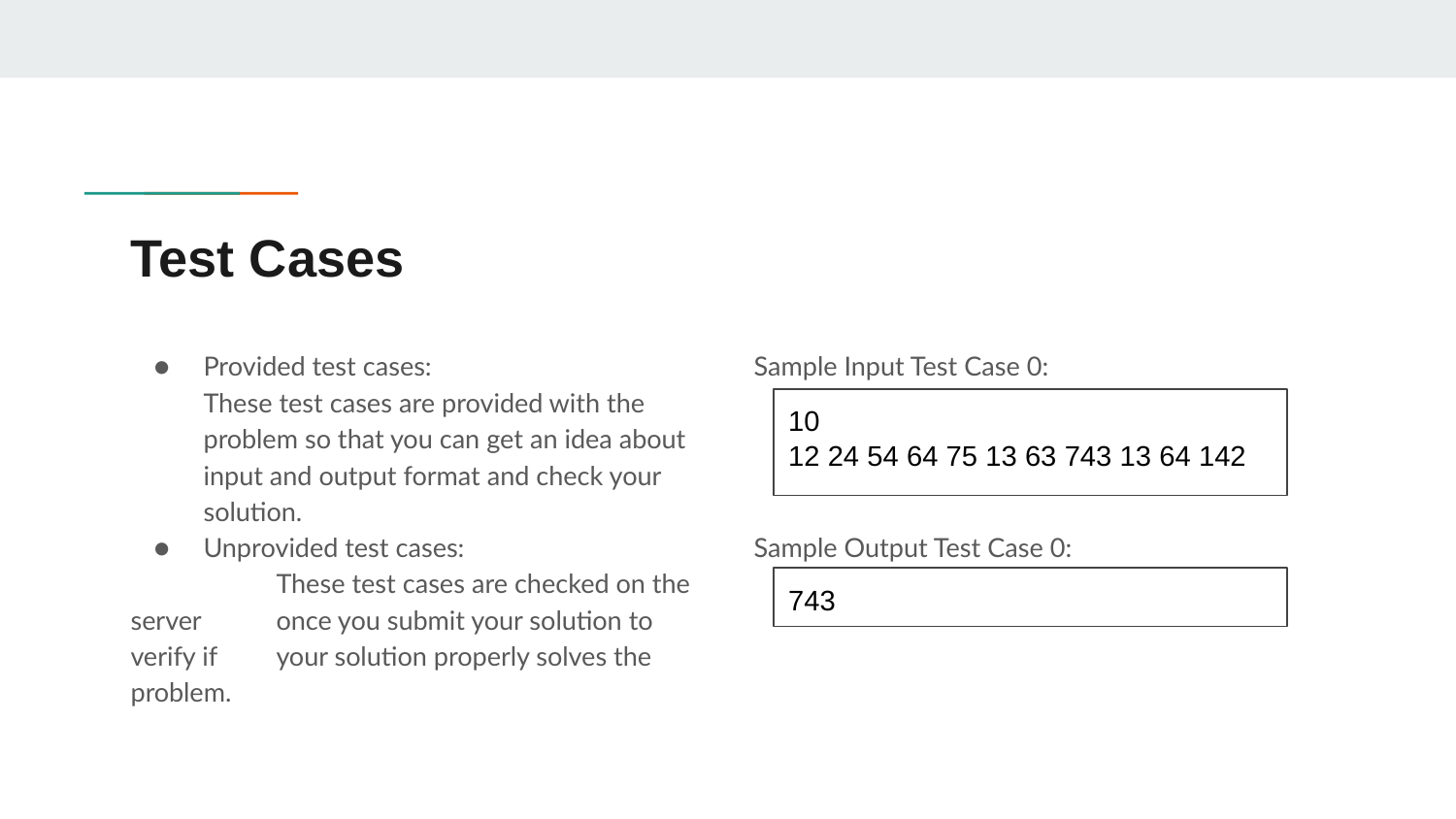

# Test Cases
Provided test cases:
These test cases are provided with the problem so that you can get an idea about input and output format and check your solution.
Unprovided test cases:
	These test cases are checked on the server 	once you submit your solution to verify if 	your solution properly solves the problem.

Sample Input Test Case 0:

Sample Output Test Case 0:
10
12 24 54 64 75 13 63 743 13 64 142
743